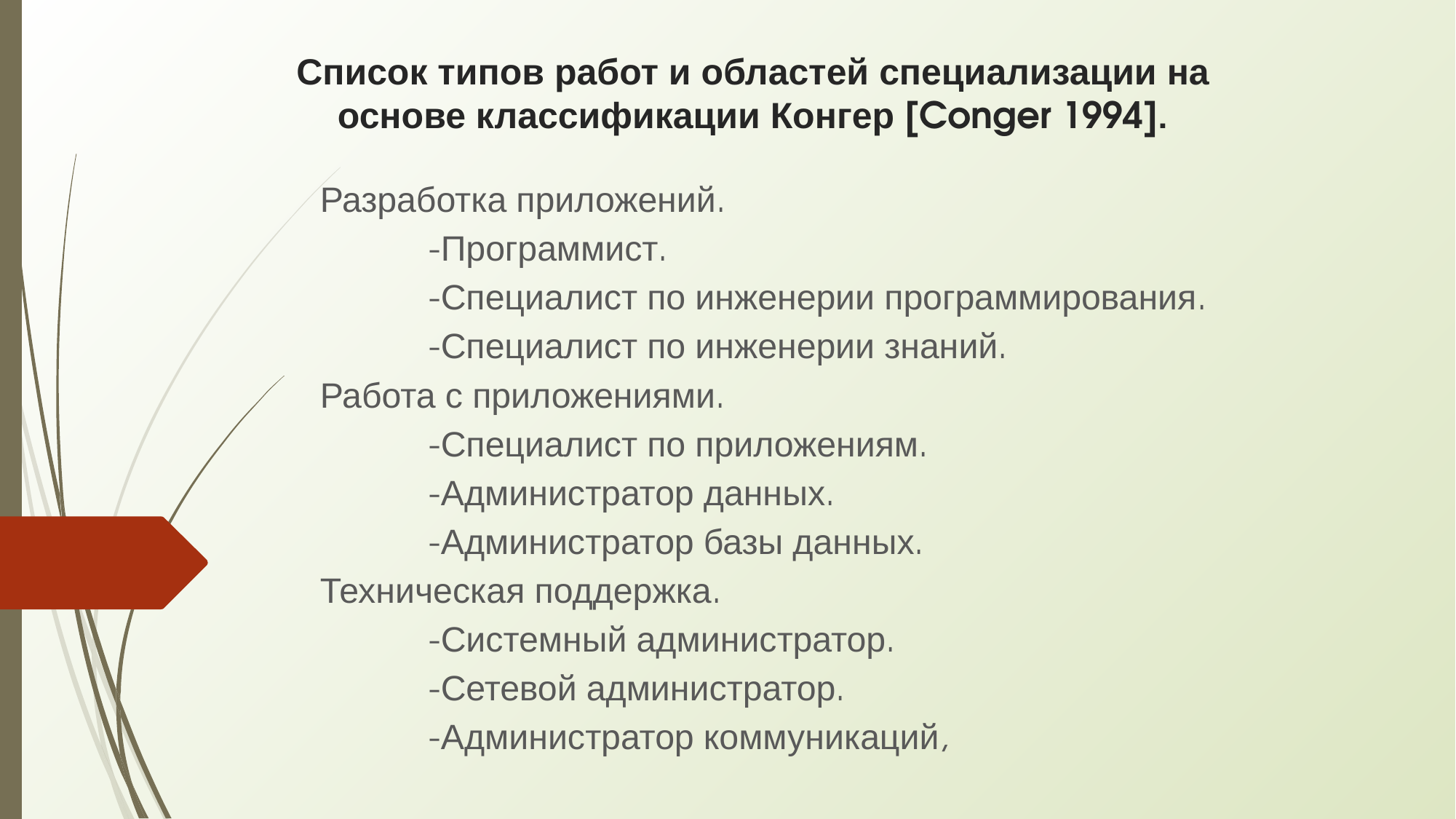

# Список типов работ и областей специализации на основе классификации Конгер [Conger 1994].
Разработка приложений.
	-Программист.
	-Специалист по инженерии программирования.
	-Специалист по инженерии знаний.
Работа с приложениями.
	-Специалист по приложениям.
	-Администратор данных.
	-Администратор базы данных.
Техническая поддержка.
	-Системный администратор.
	-Сетевой администратор.
	-Администратор коммуникаций,